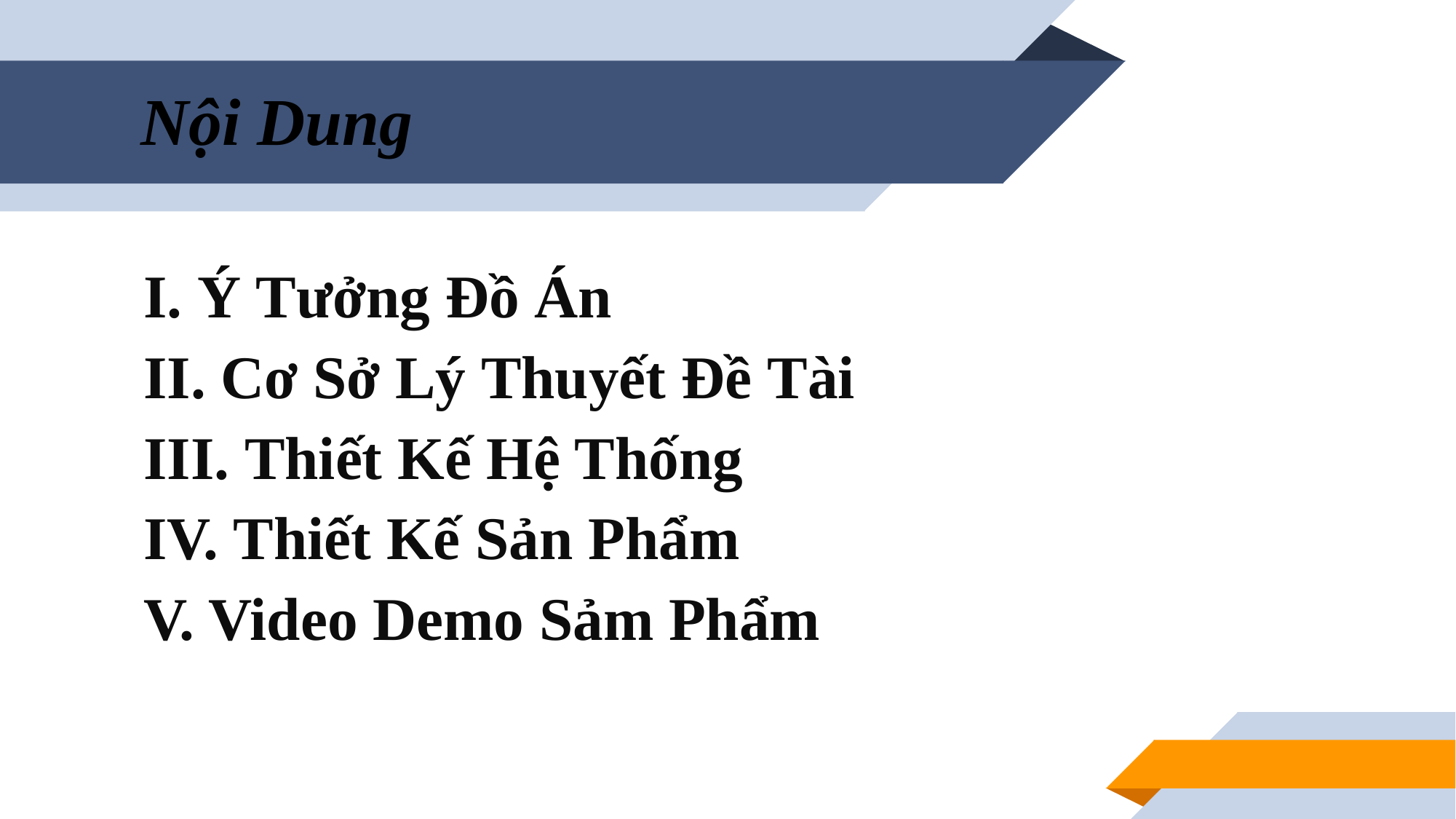

# Nội Dung
I. Ý Tưởng Đồ Án
II. Cơ Sở Lý Thuyết Đề Tài
III. Thiết Kế Hệ Thống
IV. Thiết Kế Sản Phẩm
V. Video Demo Sảm Phẩm